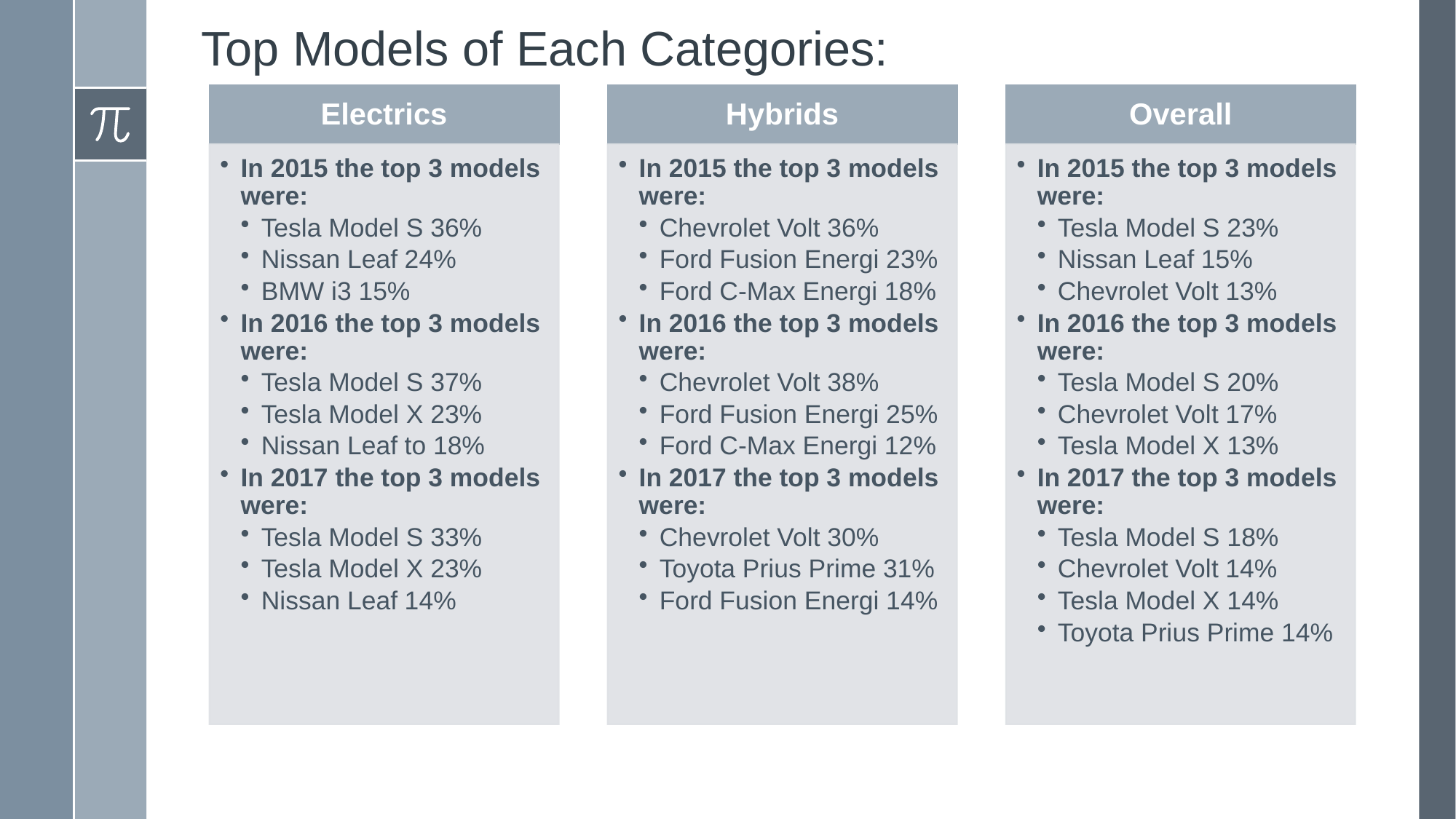

# Top Models of Each Categories:
Electrics
In 2015 the top 3 models were:
Tesla Model S 36%
Nissan Leaf 24%
BMW i3 15%
In 2016 the top 3 models were:
Tesla Model S 37%
Tesla Model X 23%
Nissan Leaf to 18%
In 2017 the top 3 models were:
Tesla Model S 33%
Tesla Model X 23%
Nissan Leaf 14%
Hybrids
In 2015 the top 3 models were:
Chevrolet Volt 36%
Ford Fusion Energi 23%
Ford C-Max Energi 18%
In 2016 the top 3 models were:
Chevrolet Volt 38%
Ford Fusion Energi 25%
Ford C-Max Energi 12%
In 2017 the top 3 models were:
Chevrolet Volt 30%
Toyota Prius Prime 31%
Ford Fusion Energi 14%

Overall
In 2015 the top 3 models were:
Tesla Model S 23%
Nissan Leaf 15%
Chevrolet Volt 13%
In 2016 the top 3 models were:
Tesla Model S 20%
Chevrolet Volt 17%
Tesla Model X 13%
In 2017 the top 3 models were:
Tesla Model S 18%
Chevrolet Volt 14%
Tesla Model X 14%
Toyota Prius Prime 14%